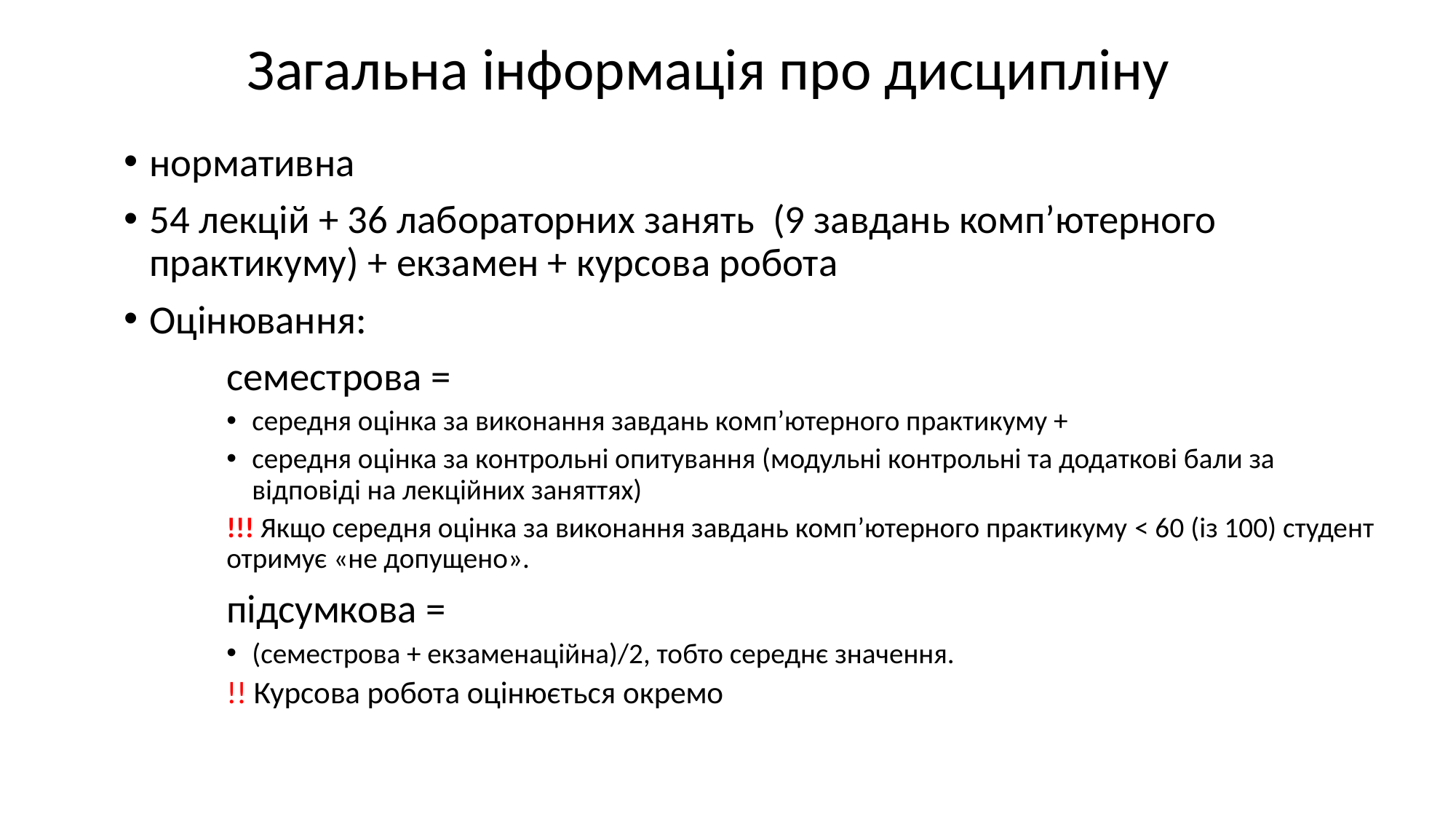

# Загальна інформація про дисципліну
нормативна
54 лекцій + 36 лабораторних занять  (9 завдань комп’ютерного практикуму) + екзамен + курсова робота
Оцінювання:
	семестрова =
середня оцінка за виконання завдань комп’ютерного практикуму +
середня оцінка за контрольні опитування (модульні контрольні та додаткові бали за відповіді на лекційних заняттях)
!!! Якщо середня оцінка за виконання завдань комп’ютерного практикуму < 60 (із 100) студент отримує «не допущено».
	підсумкова =
(семестрова + екзаменаційна)/2, тобто середнє значення.
!! Курсова робота оцінюється окремо